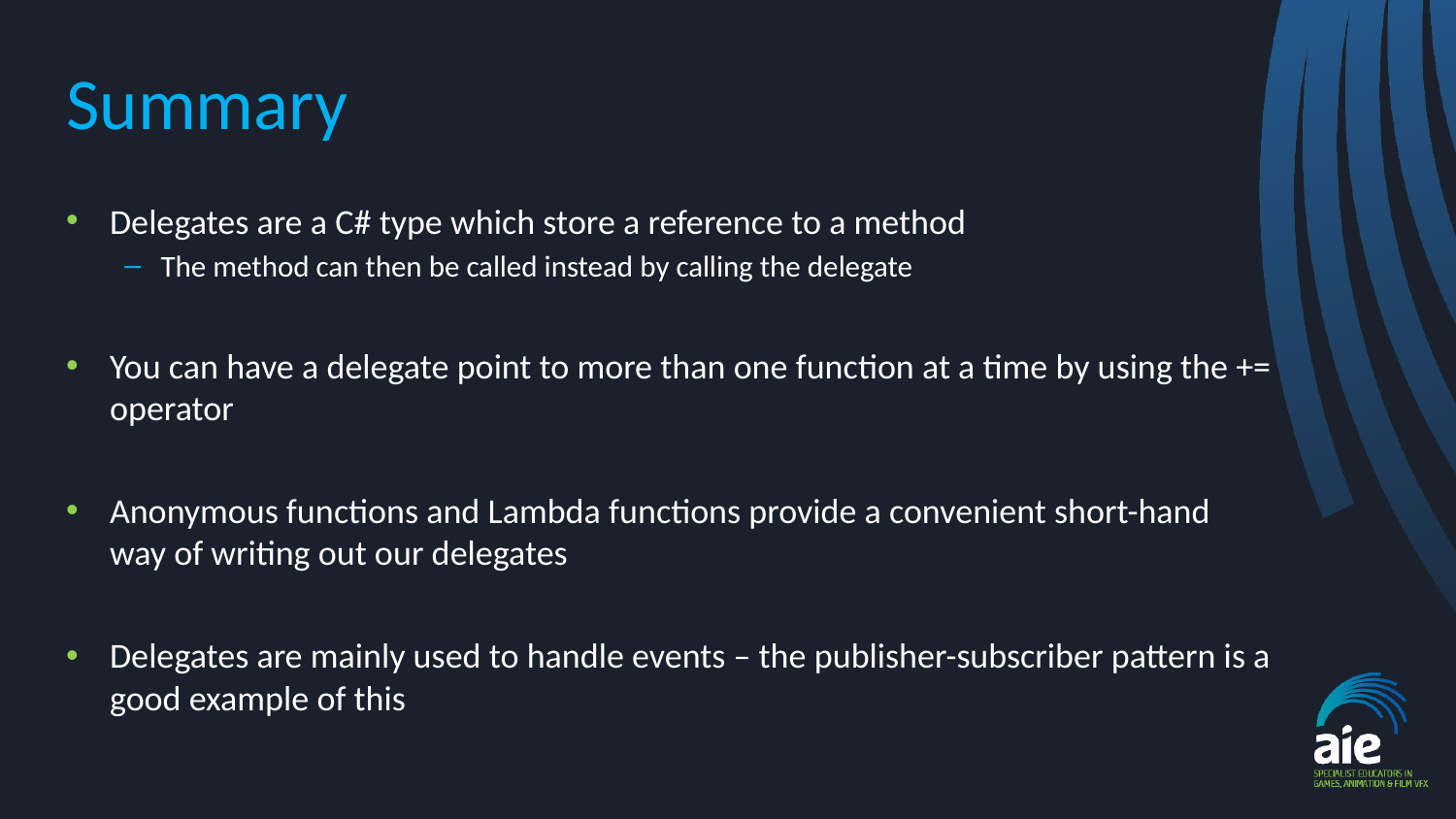

# Summary
Delegates are a C# type which store a reference to a method
The method can then be called instead by calling the delegate

You can have a delegate point to more than one function at a time by using the += operator

Anonymous functions and Lambda functions provide a convenient short-hand way of writing out our delegates

Delegates are mainly used to handle events – the publisher-subscriber pattern is a good example of this